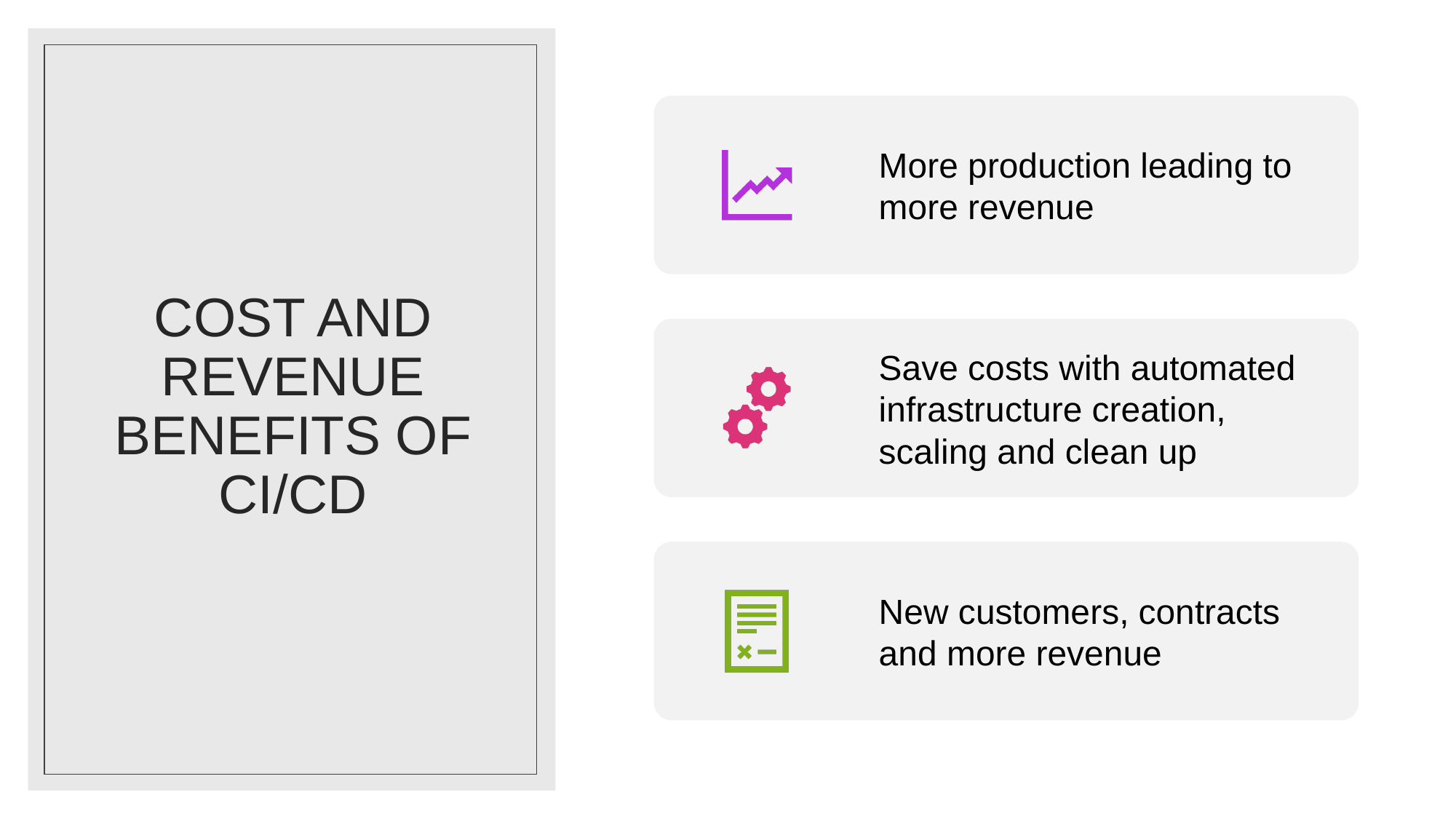

# COST AND REVENUE BENEFITS OF CI/CD
More production leading to more revenue
Save costs with automated infrastructure creation, scaling and clean up
New customers, contracts and more revenue